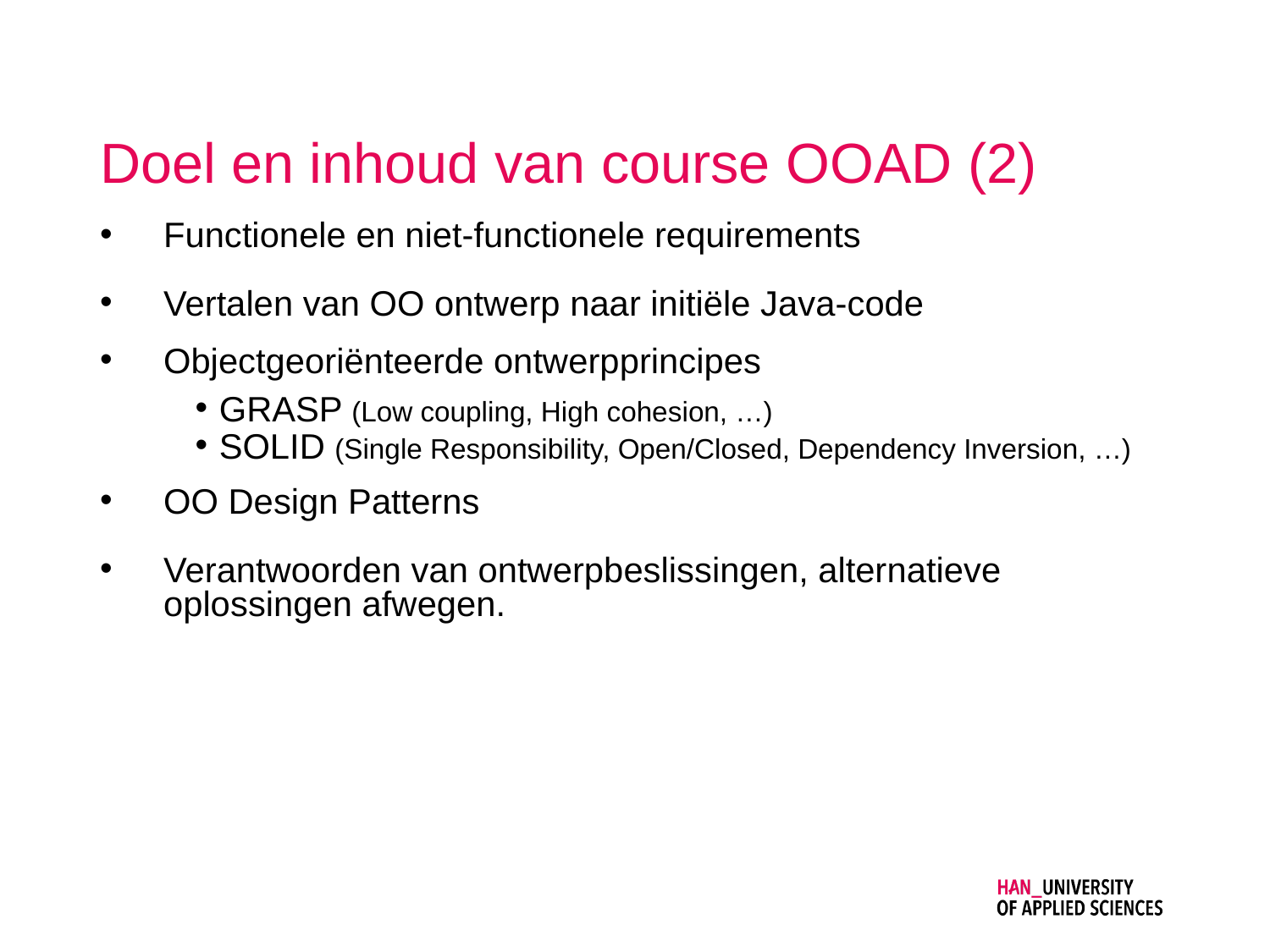

# Doel en inhoud van course OOAD (2)
Functionele en niet-functionele requirements
Vertalen van OO ontwerp naar initiële Java-code
Objectgeoriënteerde ontwerpprincipes
GRASP (Low coupling, High cohesion, …)
SOLID (Single Responsibility, Open/Closed, Dependency Inversion, …)
OO Design Patterns
Verantwoorden van ontwerpbeslissingen, alternatieve oplossingen afwegen.